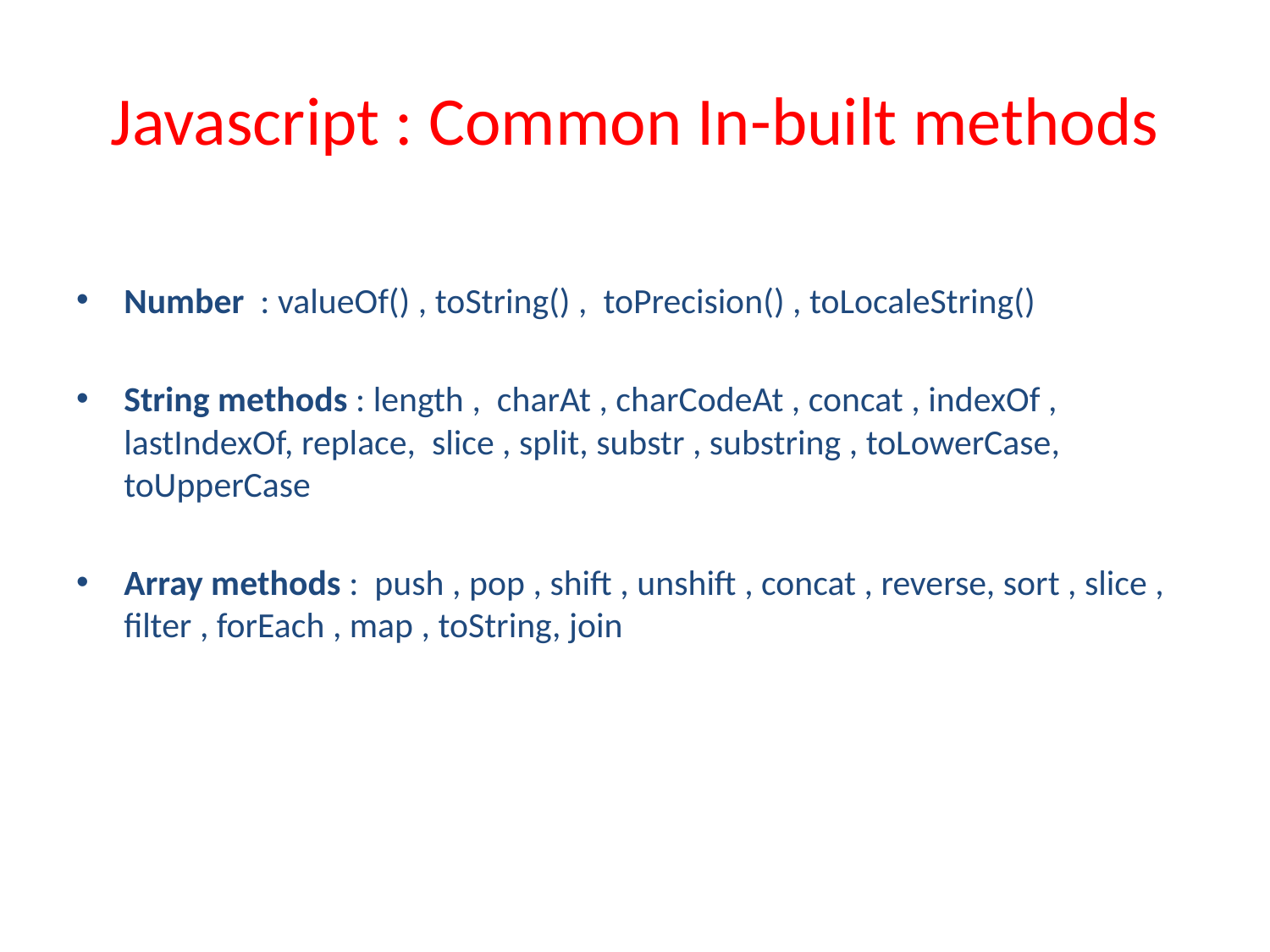

# Javascript : Common In-built methods

Number  : valueOf() , toString() ,  toPrecision() , toLocaleString()

String methods : length ,  charAt , charCodeAt , concat , indexOf , lastIndexOf, replace,  slice , split, substr , substring , toLowerCase, toUpperCase

Array methods :  push , pop , shift , unshift , concat , reverse, sort , slice , filter , forEach , map , toString, join